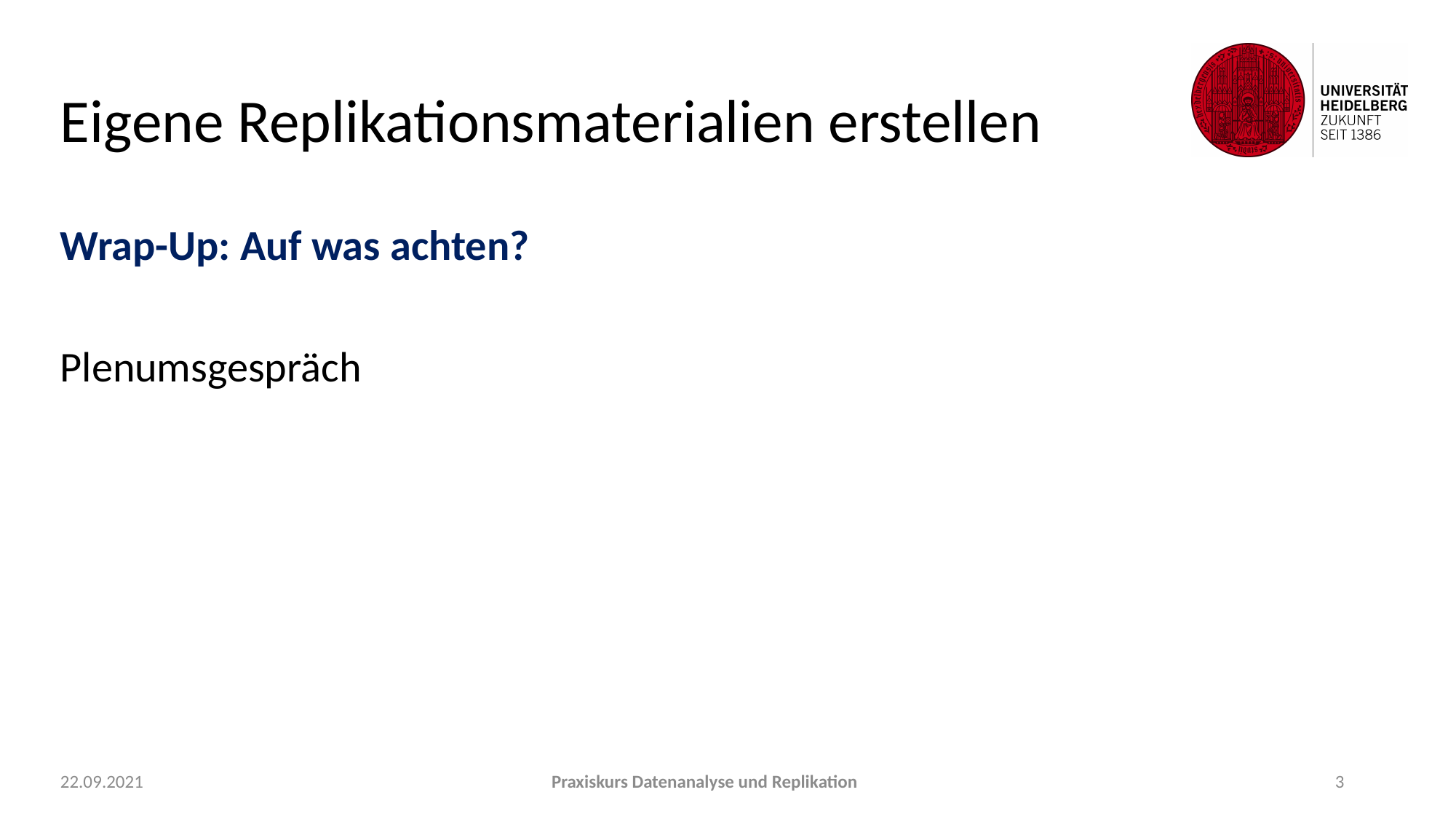

# Eigene Replikationsmaterialien erstellen
Wrap-Up: Auf was achten?

Plenumsgespräch

22.09.2021
Praxiskurs Datenanalyse und Replikation
3